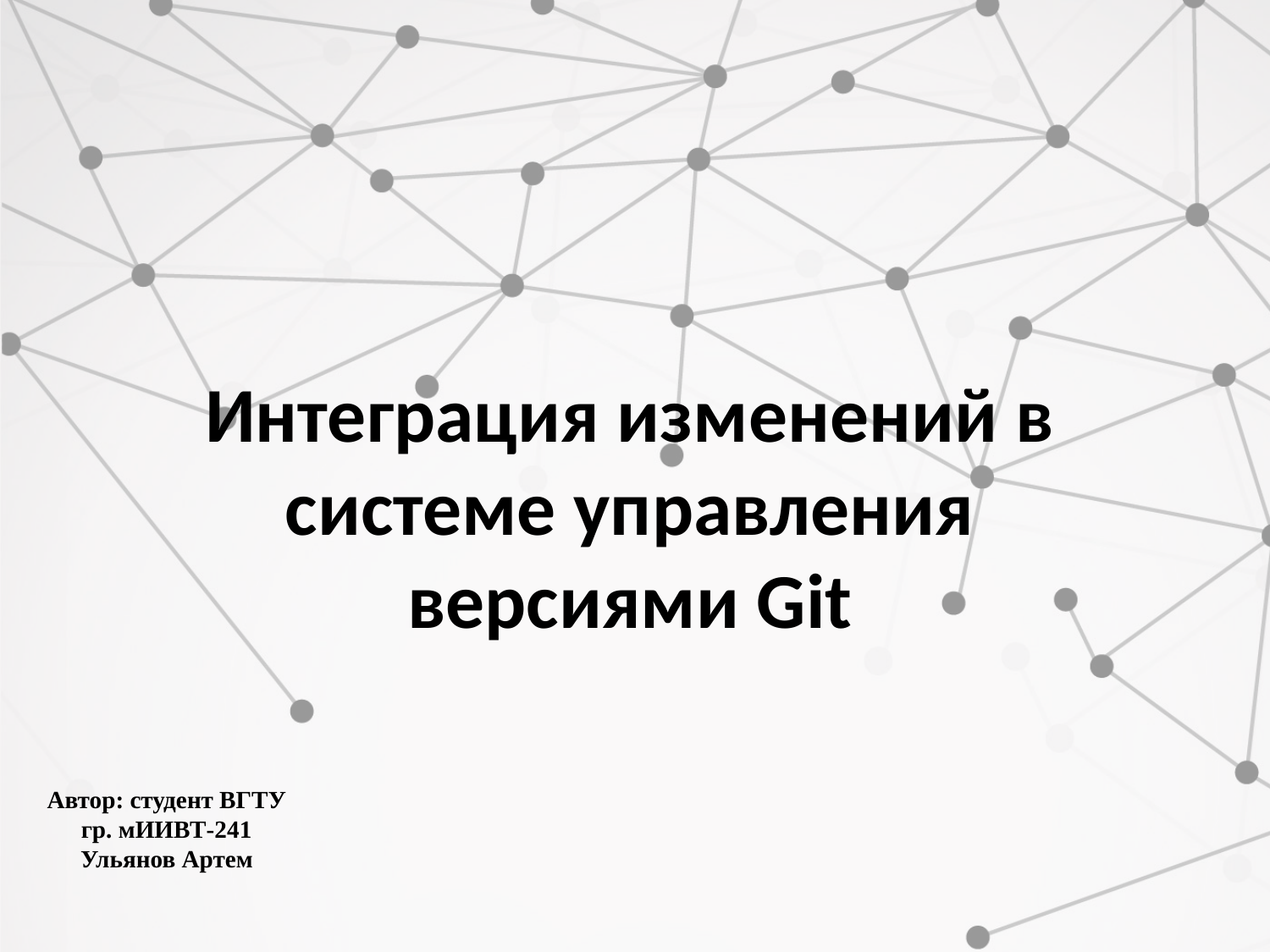

# Интеграция изменений в системе управления версиями Git
Автор: студент ВГТУ гр. мИИВТ-241
Ульянов Артем